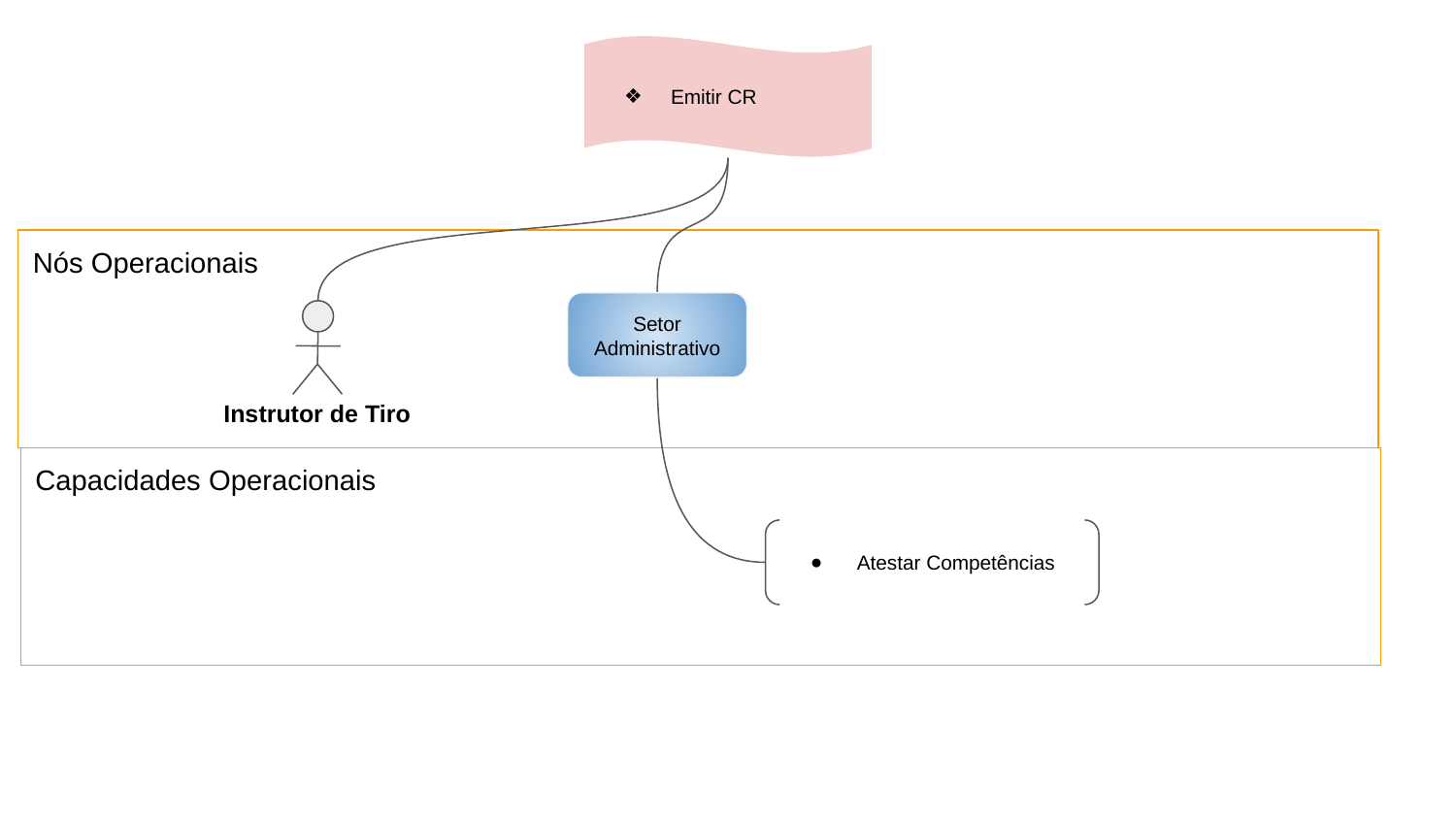

Emitir CR
Nós Operacionais
Setor Administrativo

Instrutor de Tiro
Capacidades Operacionais
Atestar Competências